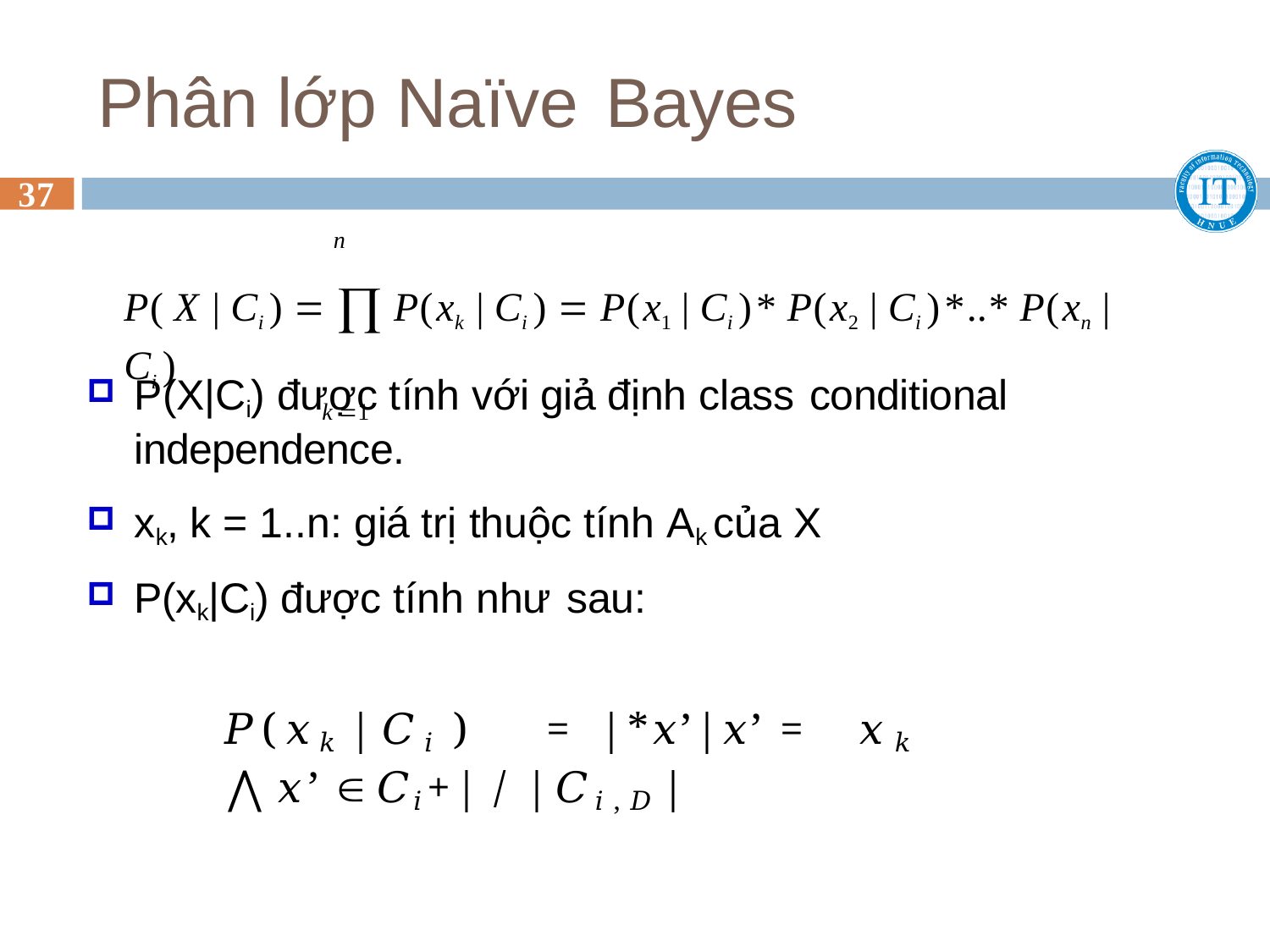

# Phân lớp Naïve Bayes
37
P( X | Ci ) = ∏P(xk  | Ci ) = P(x1 | Ci )* P(x2  | Ci )*..* P(xn  | Ci )
k =1
n
P(X|Ci) được tính với giả định class conditional
independence.
xk, k = 1..n: giá trị thuộc tính Ak của X
P(xk|Ci) được tính như sau:

𝑃(𝑥𝑘|𝐶𝑖 )	=	|*𝑥’|𝑥’	=	𝑥𝑘 ⋀ 𝑥’ ∈ 𝐶𝑖+| / |𝐶𝑖,𝐷|